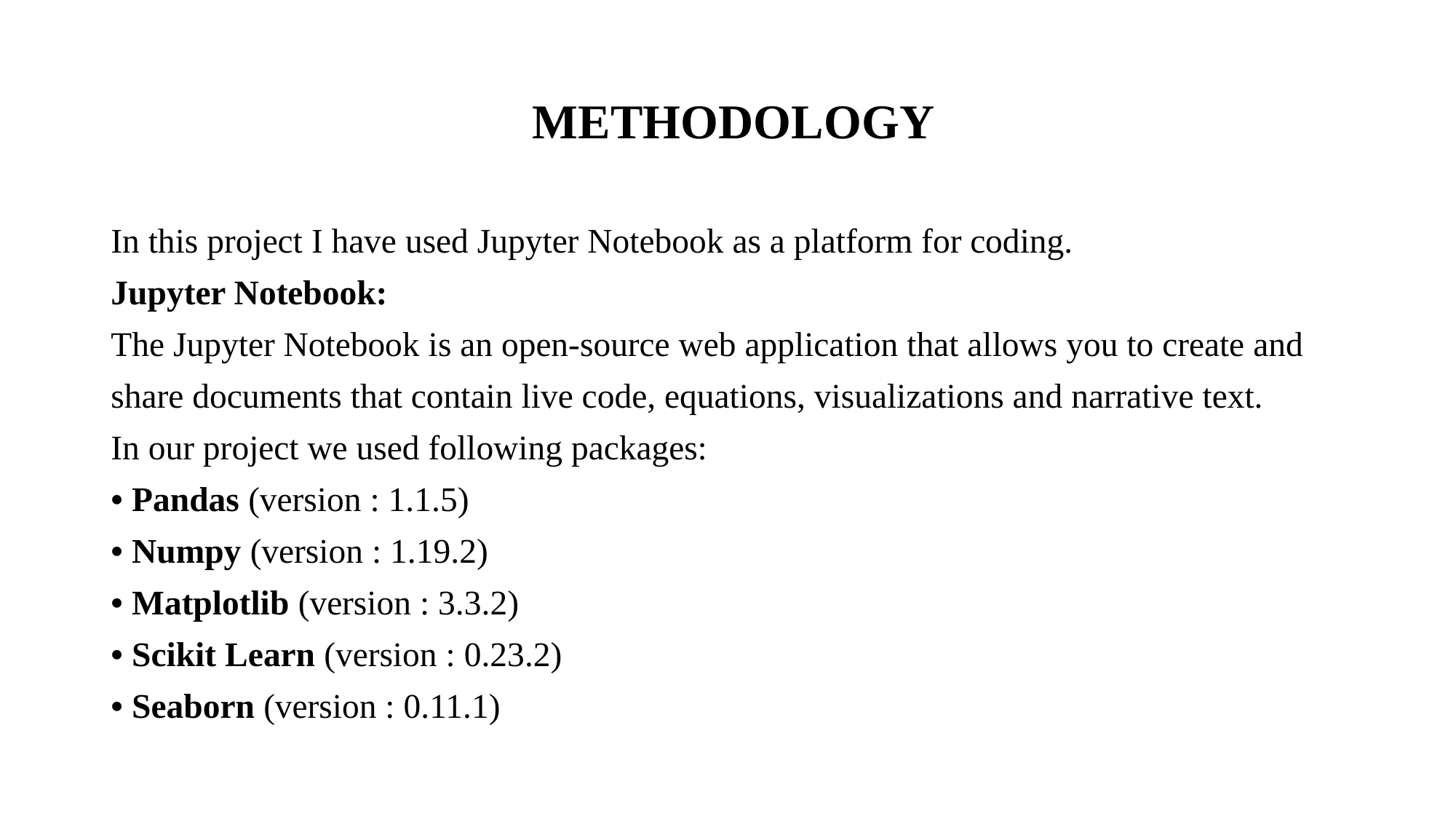

# METHODOLOGY
In this project I have used Jupyter Notebook as a platform for coding.
Jupyter Notebook:
The Jupyter Notebook is an open-source web application that allows you to create and
share documents that contain live code, equations, visualizations and narrative text.
In our project we used following packages:
• Pandas (version : 1.1.5)
• Numpy (version : 1.19.2)
• Matplotlib (version : 3.3.2)
• Scikit Learn (version : 0.23.2)
• Seaborn (version : 0.11.1)